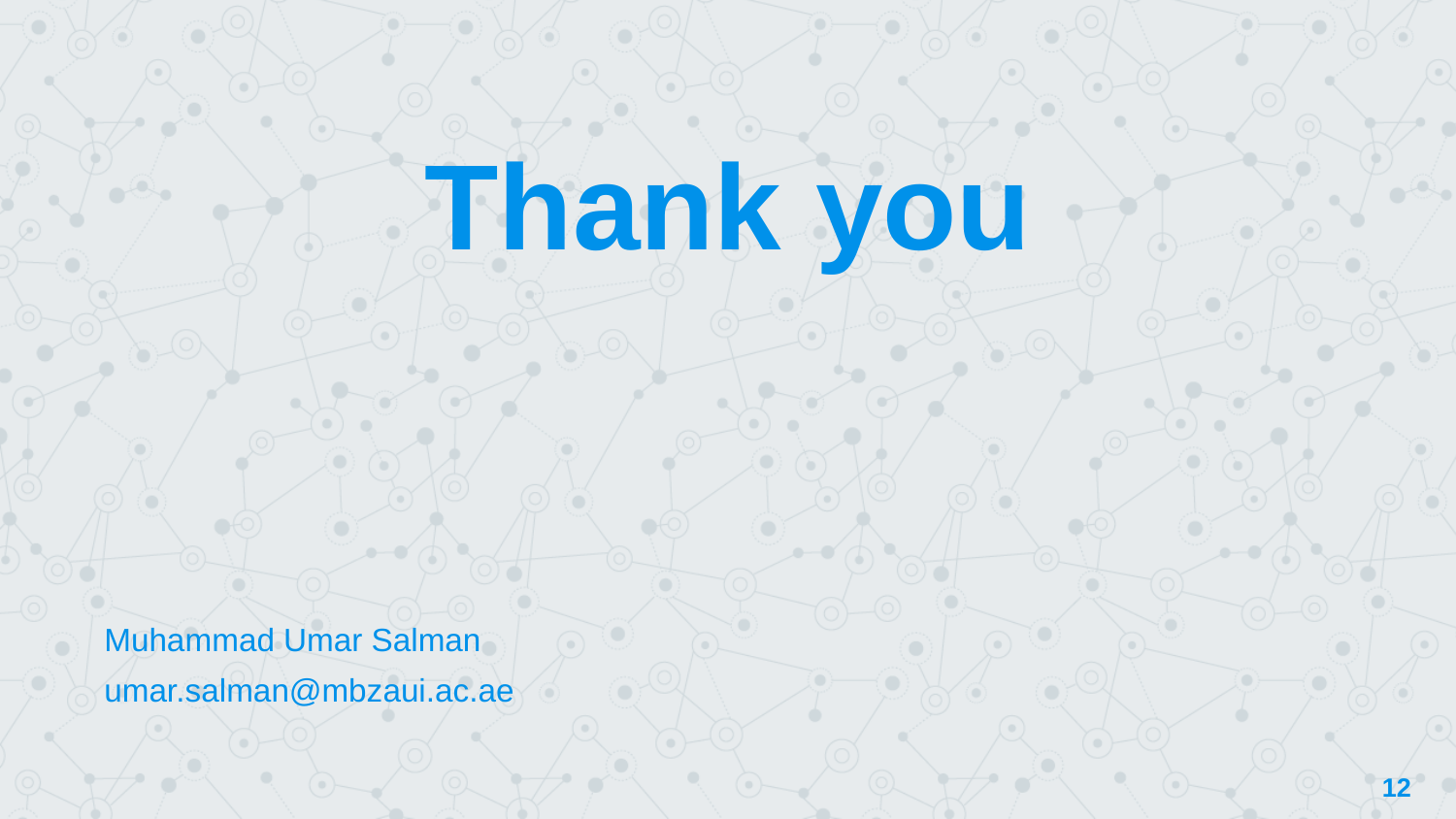

Thank you
Muhammad Umar Salman
umar.salman@mbzaui.ac.ae
12